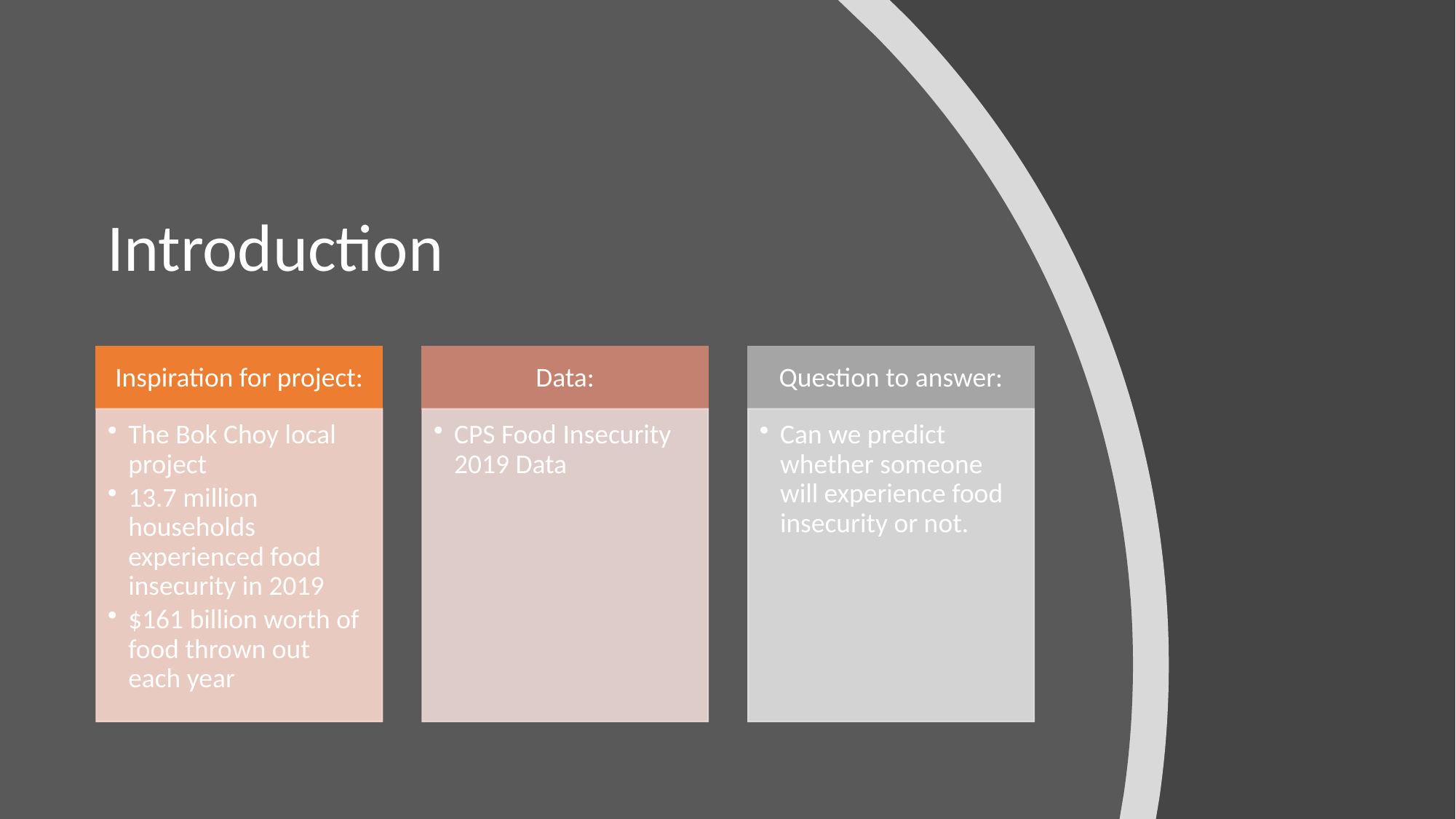

# Introduction
Inspiration for project:
The Bok Choy local project
13.7 million households experienced food insecurity in 2019
$161 billion worth of food thrown out each year
Data:
CPS Food Insecurity 2019 Data
Question to answer:
Can we predict whether someone will experience food insecurity or not.